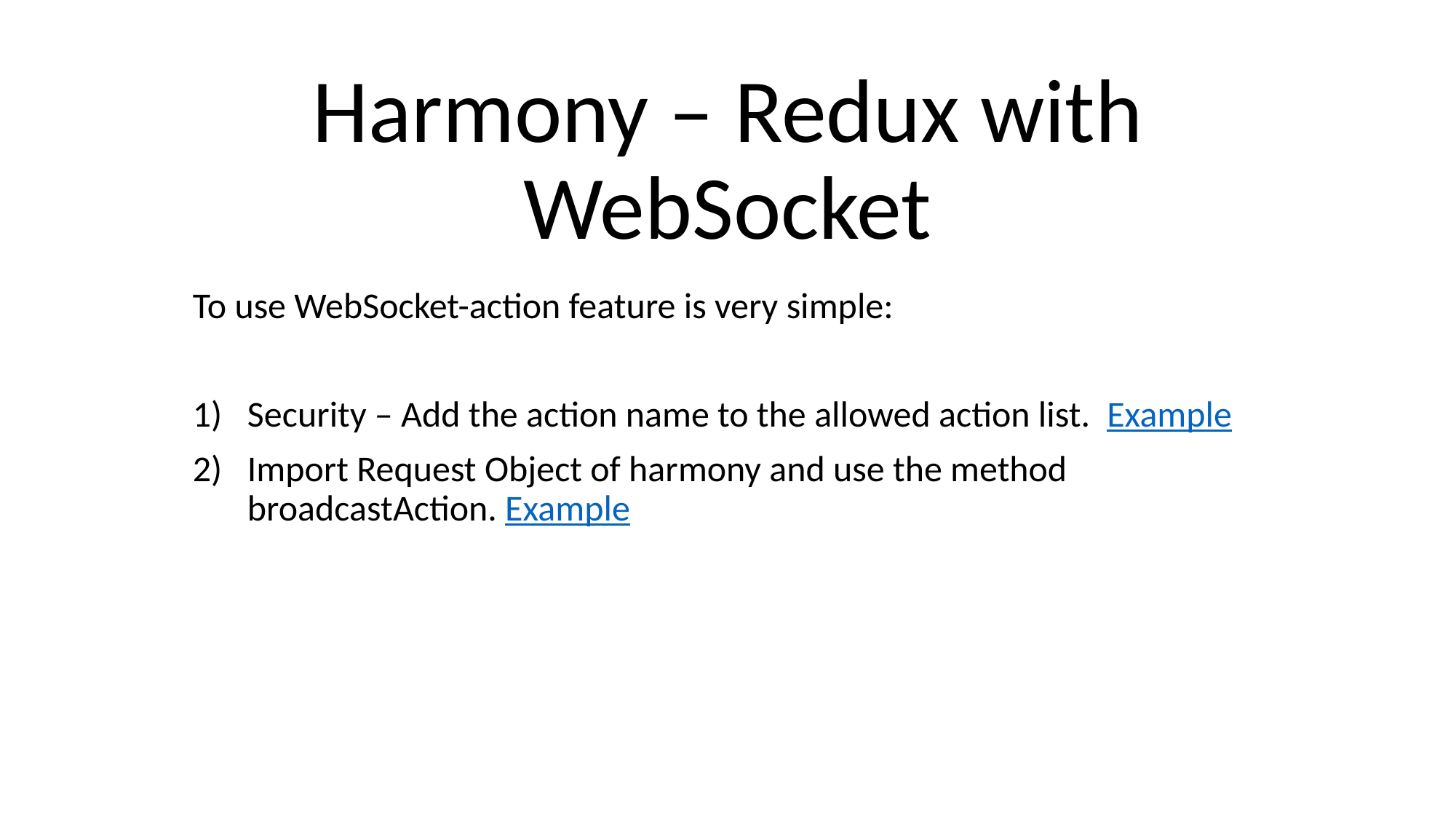

# Harmony – Redux with WebSocket
To use WebSocket-action feature is very simple:

Security – Add the action name to the allowed action list.  Example
Import Request Object of harmony and use the method broadcastAction. Example